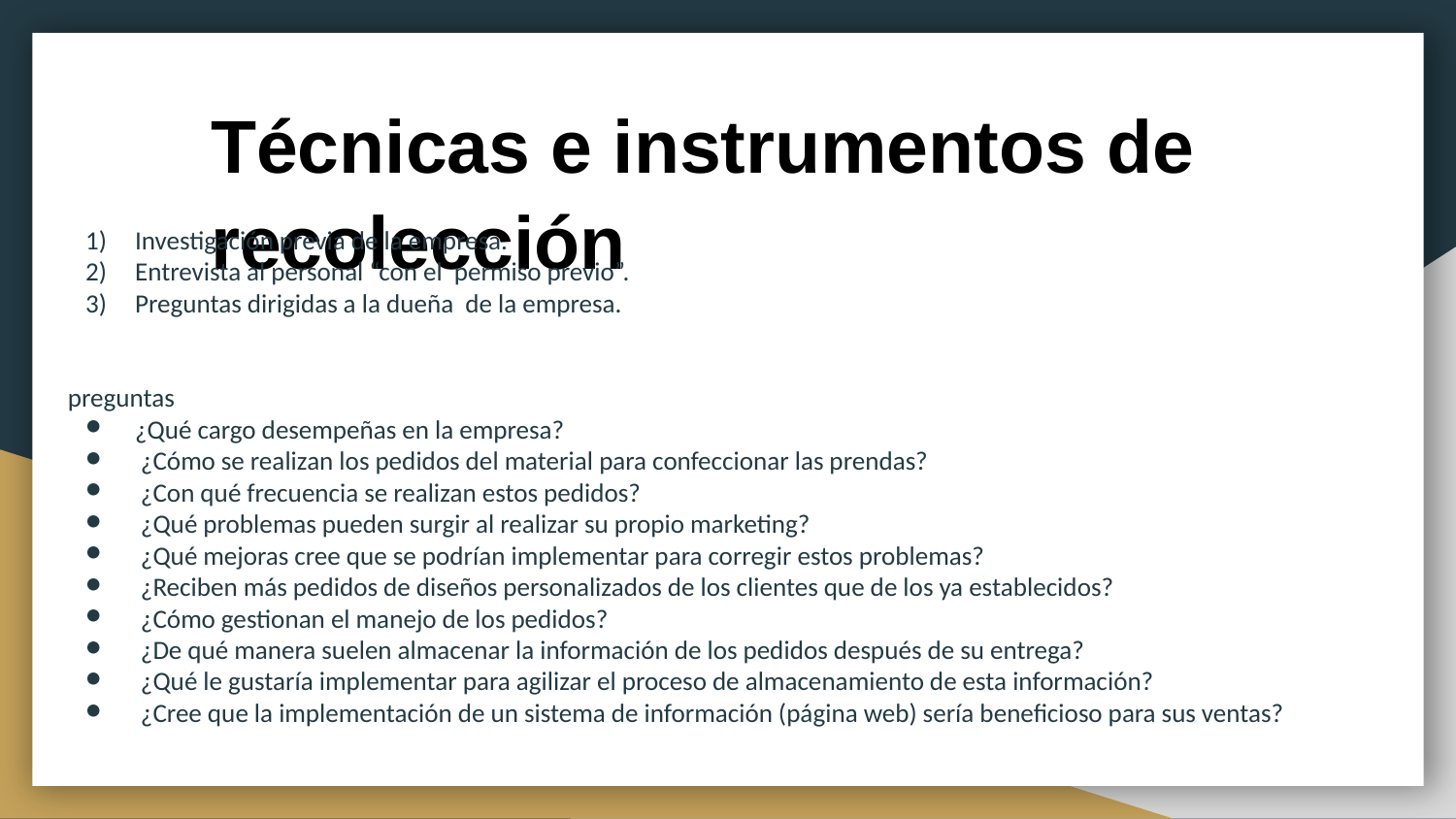

Técnicas e instrumentos de recolección

Investigación previa de la empresa.
Entrevista al personal “con el  permiso previo”.
Preguntas dirigidas a la dueña  de la empresa.

 preguntas
¿Qué cargo desempeñas en la empresa?
 ¿Cómo se realizan los pedidos del material para confeccionar las prendas?
 ¿Con qué frecuencia se realizan estos pedidos?
 ¿Qué problemas pueden surgir al realizar su propio marketing?
 ¿Qué mejoras cree que se podrían implementar para corregir estos problemas?
 ¿Reciben más pedidos de diseños personalizados de los clientes que de los ya establecidos?
 ¿Cómo gestionan el manejo de los pedidos?
 ¿De qué manera suelen almacenar la información de los pedidos después de su entrega?
 ¿Qué le gustaría implementar para agilizar el proceso de almacenamiento de esta información?
 ¿Cree que la implementación de un sistema de información (página web) sería beneficioso para sus ventas?